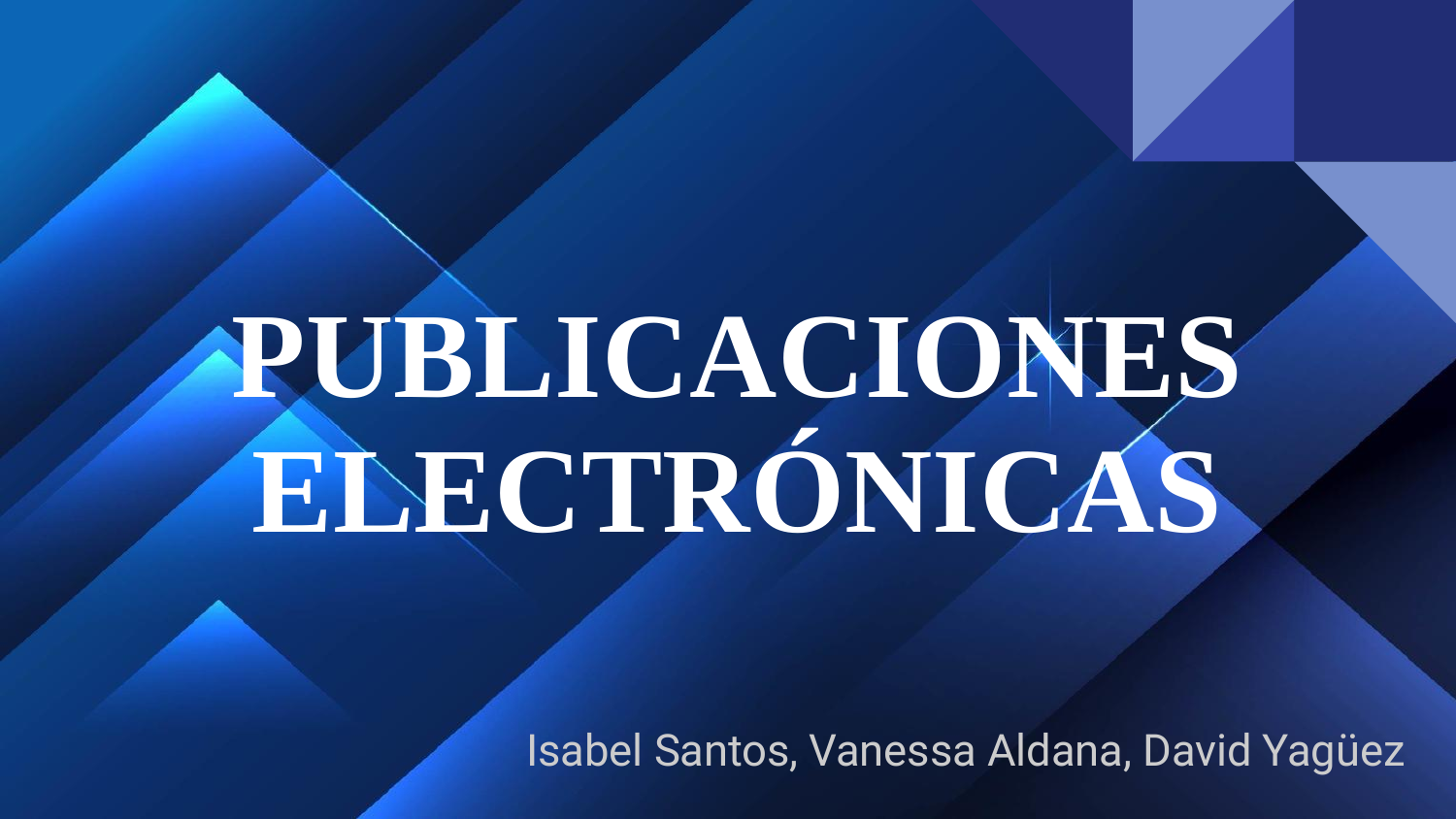

# PUBLICACIONES ELECTRÓNICAS
Isabel Santos, Vanessa Aldana, David Yagüez